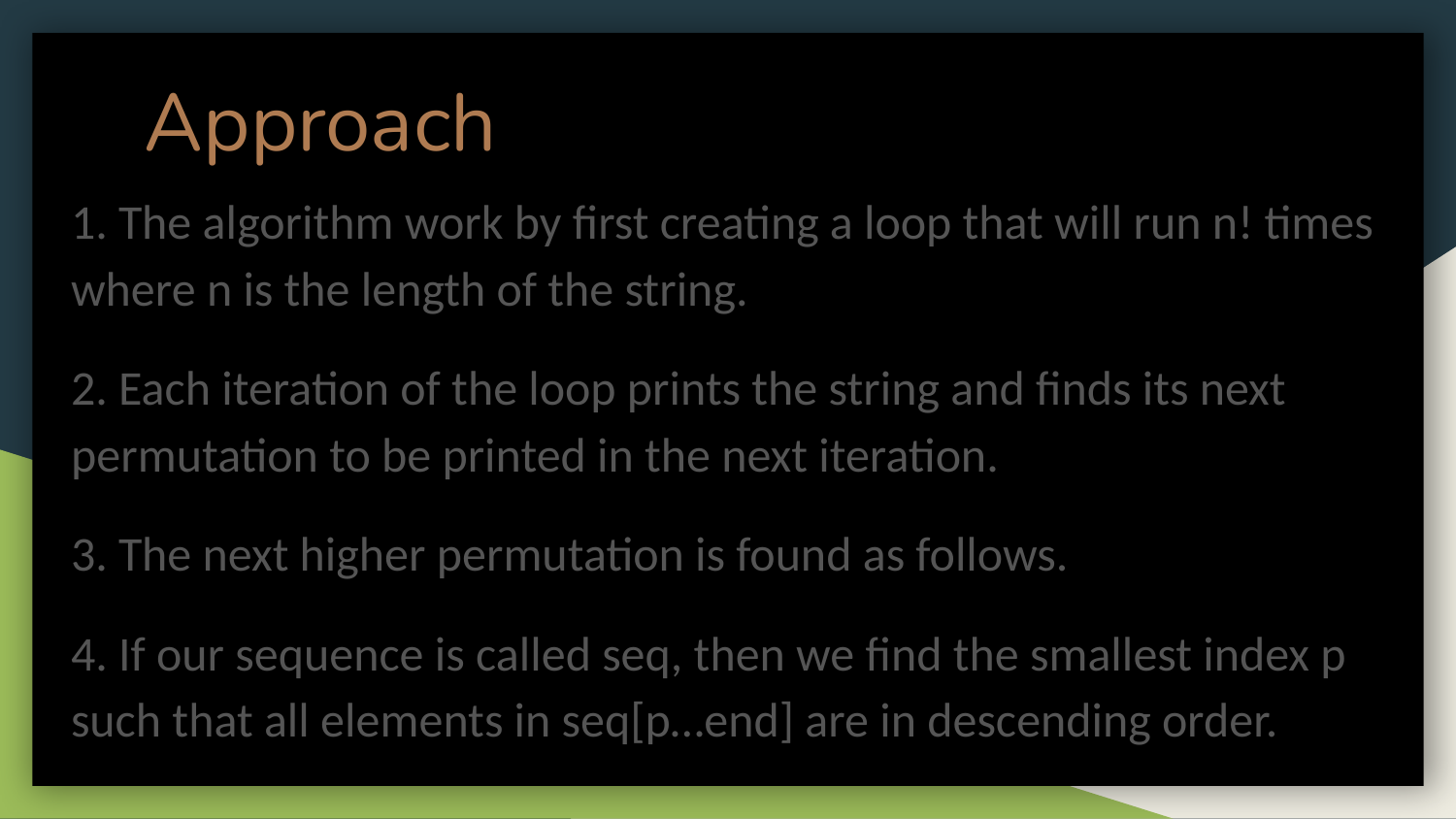

Approach
1. The algorithm work by first creating a loop that will run n! times where n is the length of the string.
2. Each iteration of the loop prints the string and finds its next permutation to be printed in the next iteration.
3. The next higher permutation is found as follows.
4. If our sequence is called seq, then we find the smallest index p such that all elements in seq[p…end] are in descending order.